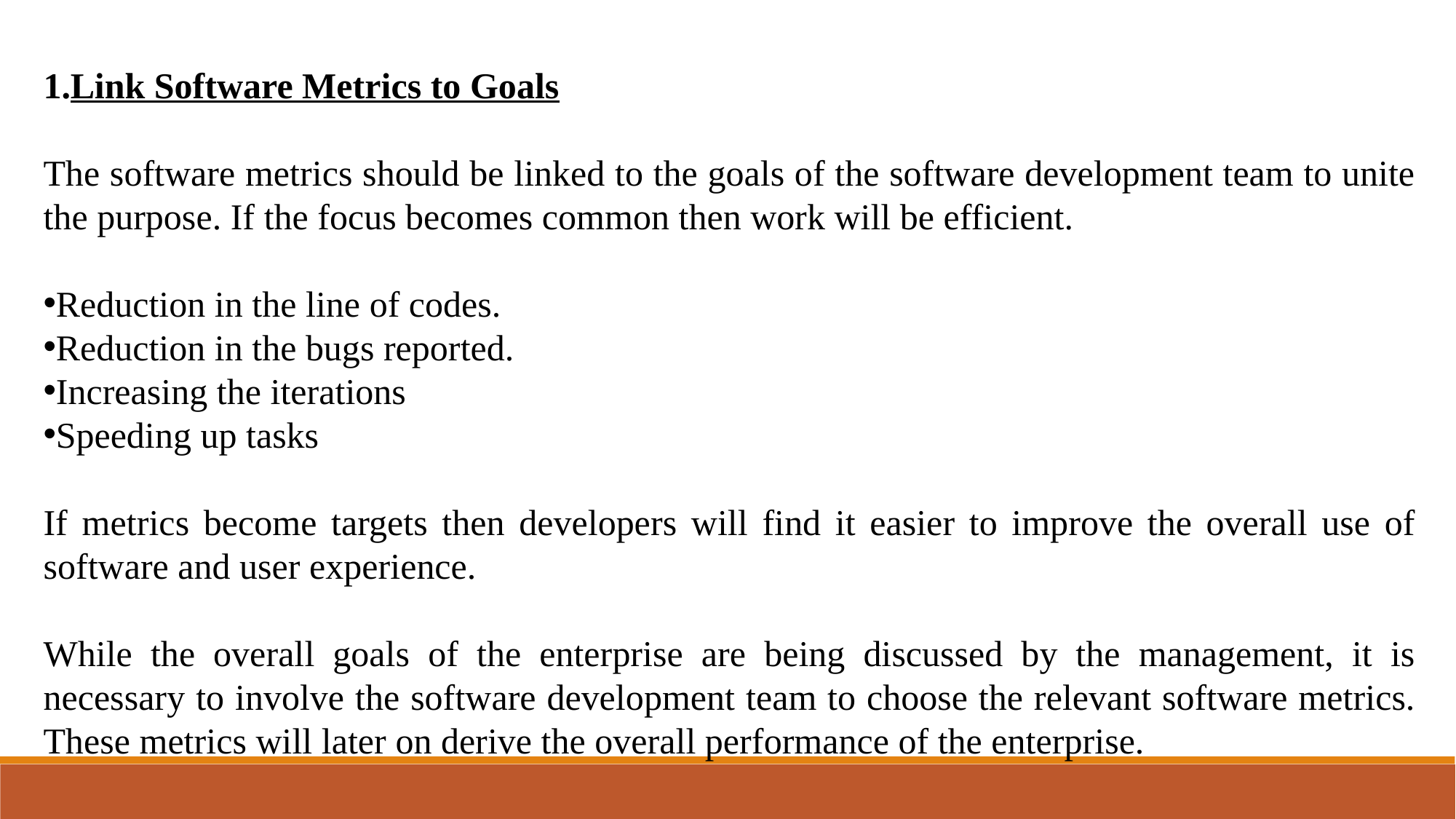

Link Software Metrics to Goals
The software metrics should be linked to the goals of the software development team to unite the purpose. If the focus becomes common then work will be efficient.

Reduction in the line of codes.
Reduction in the bugs reported.
Increasing the iterations
Speeding up tasks

If metrics become targets then developers will find it easier to improve the overall use of software and user experience.

While the overall goals of the enterprise are being discussed by the management, it is necessary to involve the software development team to choose the relevant software metrics. These metrics will later on derive the overall performance of the enterprise.